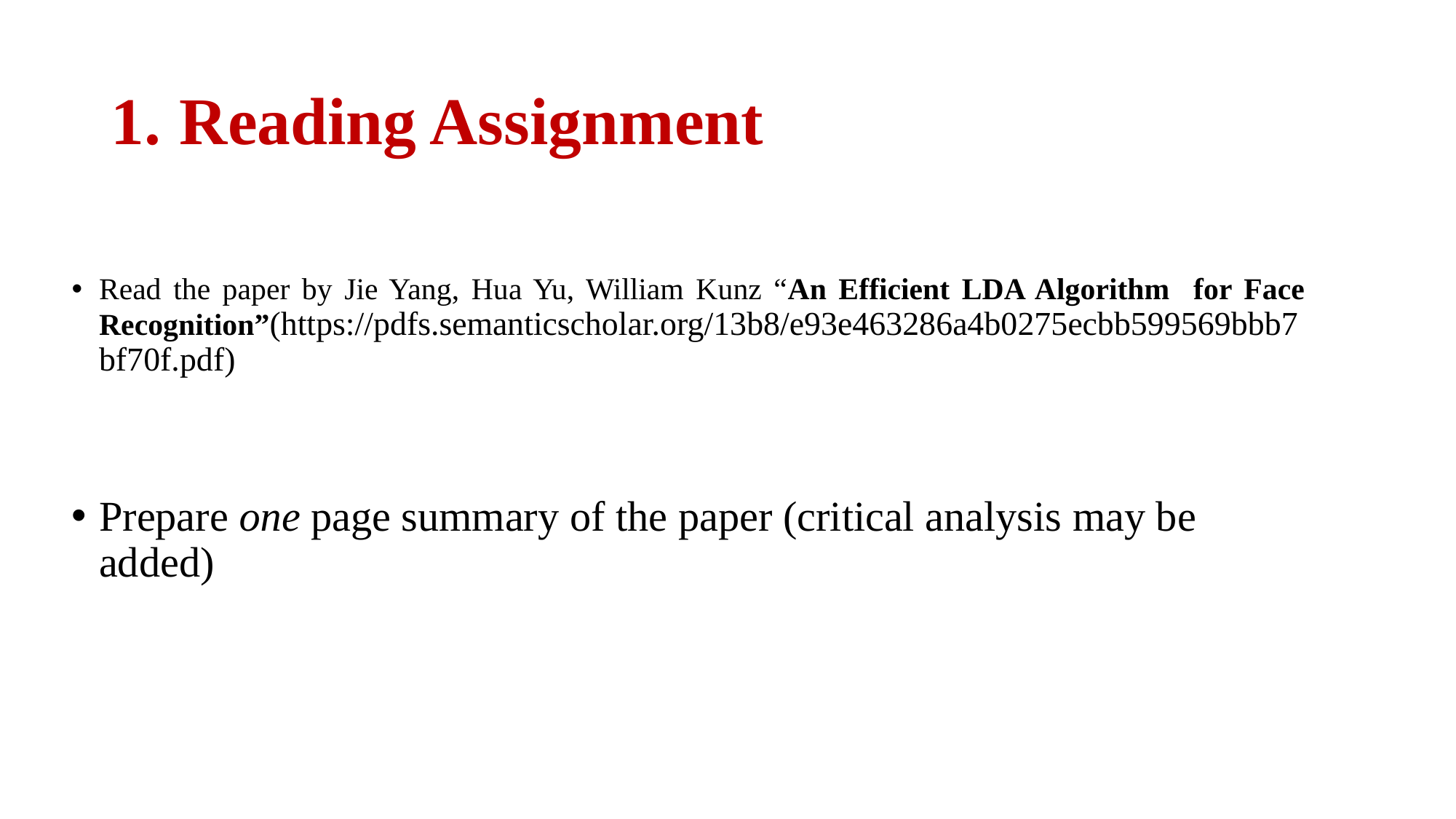

# 1. Reading Assignment

Read the paper by Jie Yang, Hua Yu, William Kunz “An Efficient LDA Algorithm  for Face Recognition”(https://pdfs.semanticscholar.org/13b8/e93e463286a4b0275ecbb599569bbb7bf70f.pdf)

Prepare one page summary of the paper (critical analysis may be added)